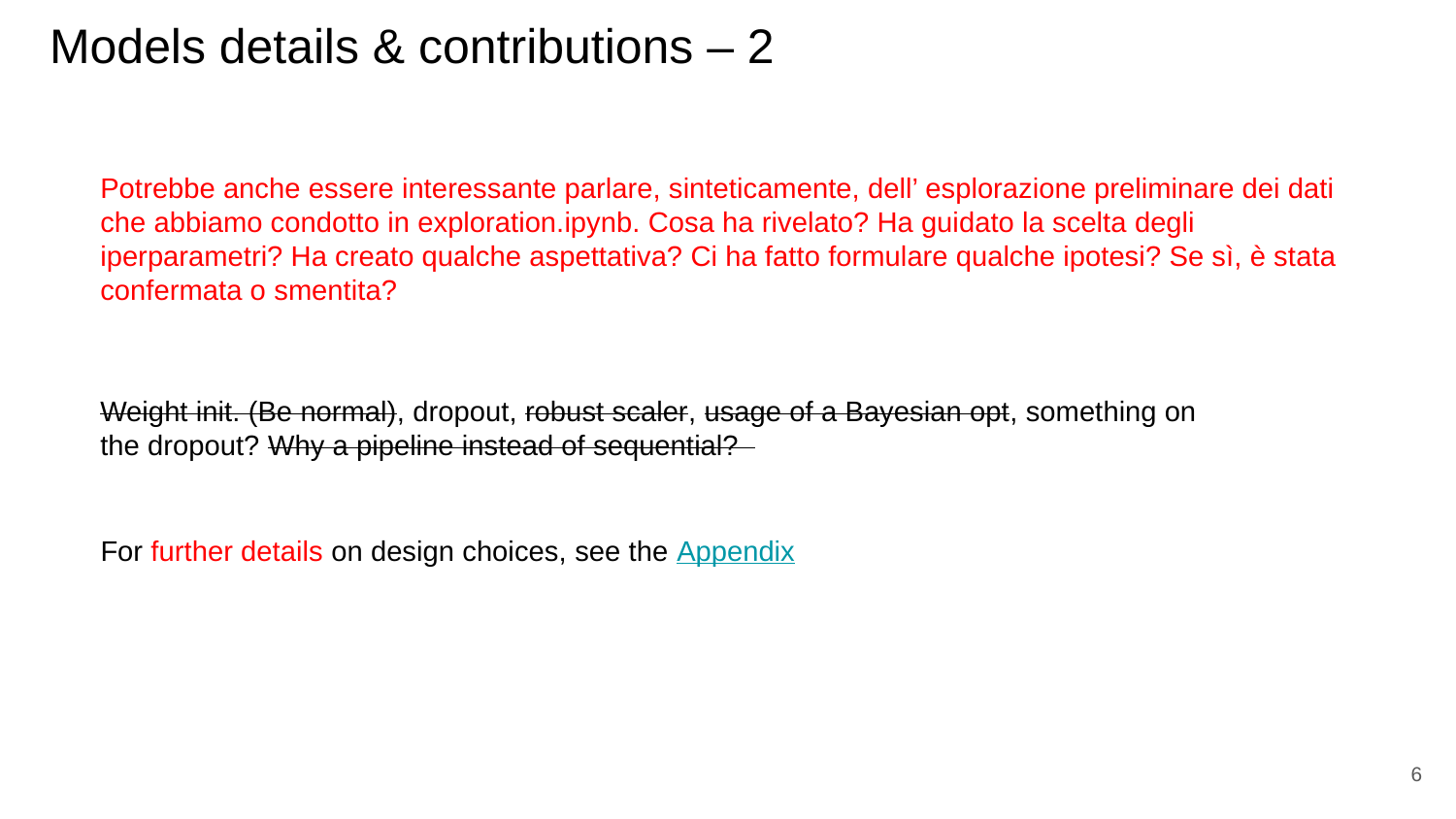

# Models details & contributions – 2
Potrebbe anche essere interessante parlare, sinteticamente, dell’ esplorazione preliminare dei dati che abbiamo condotto in exploration.ipynb. Cosa ha rivelato? Ha guidato la scelta degli iperparametri? Ha creato qualche aspettativa? Ci ha fatto formulare qualche ipotesi? Se sì, è stata confermata o smentita?
Weight init. (Be normal), dropout, robust scaler, usage of a Bayesian opt, something on the dropout? Why a pipeline instead of sequential?
For further details on design choices, see the Appendix
6